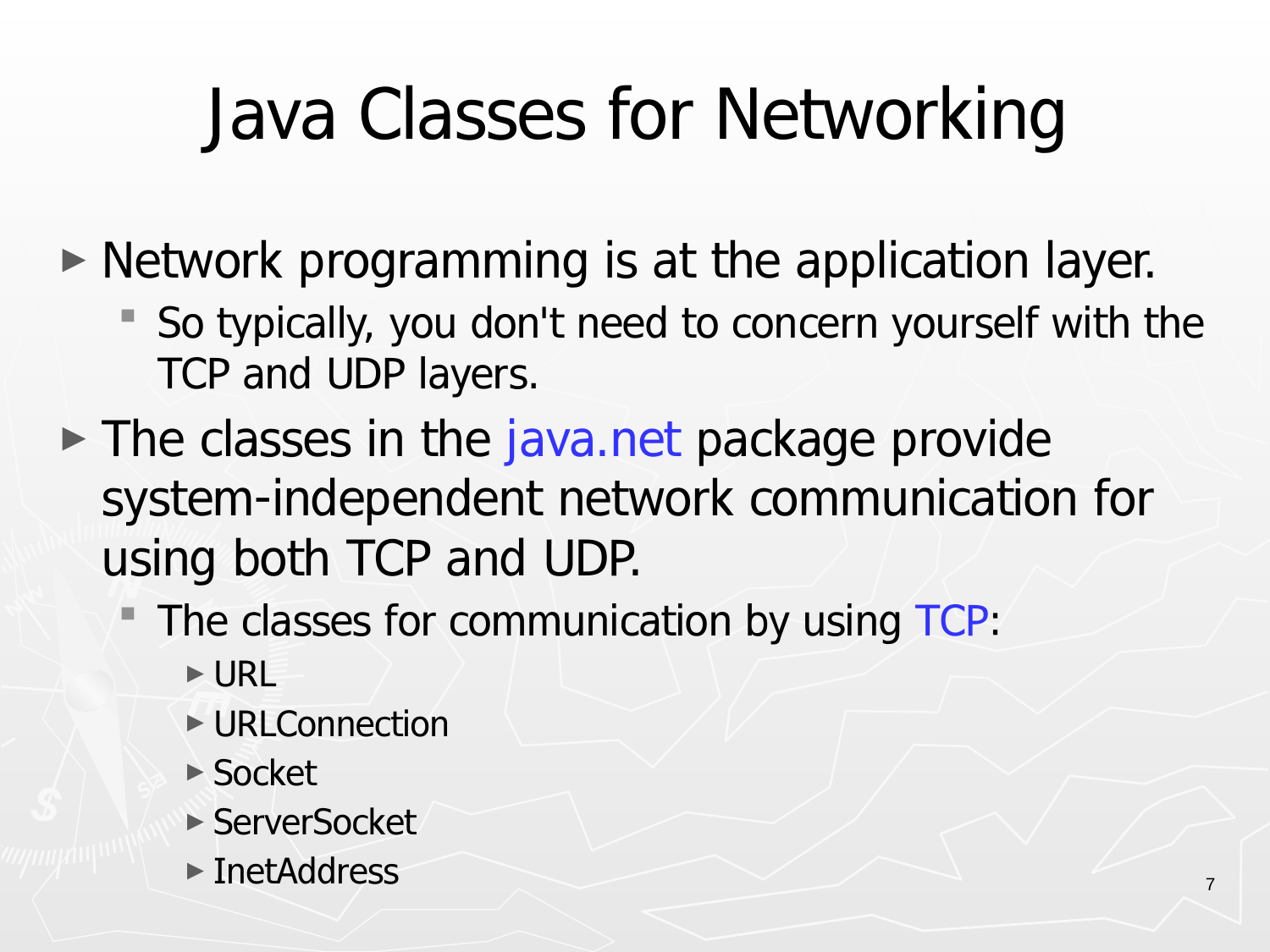

# Java Classes for Networking
Network programming is at the application layer.
So typically, you don't need to concern yourself with the TCP and UDP layers.
The classes in the java.net package provide system-independent network communication for using both TCP and UDP.
The classes for communication by using TCP:
URL
URLConnection
Socket
ServerSocket
InetAddress

7